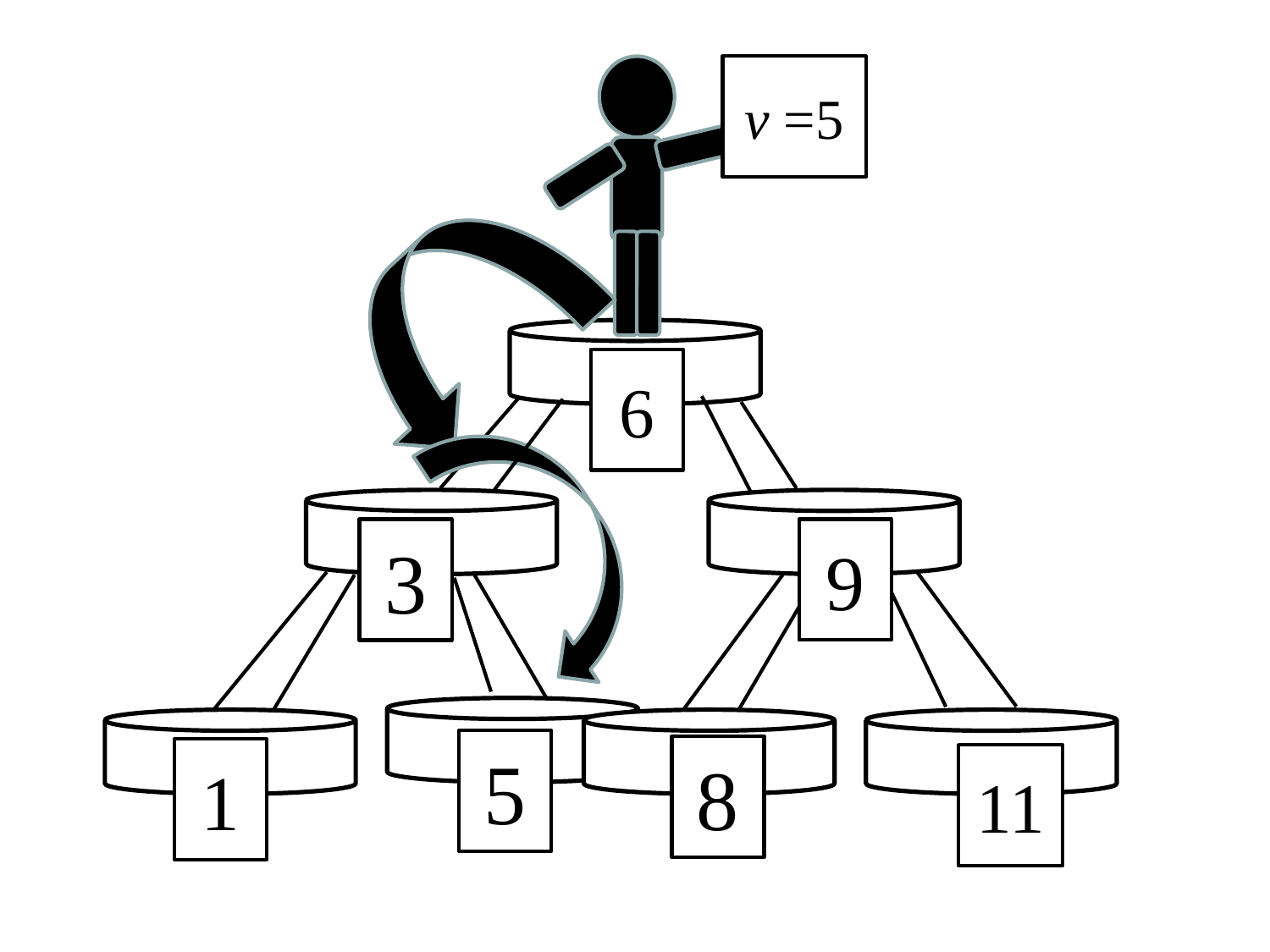

v =5
6
3
9
5
8
1
11